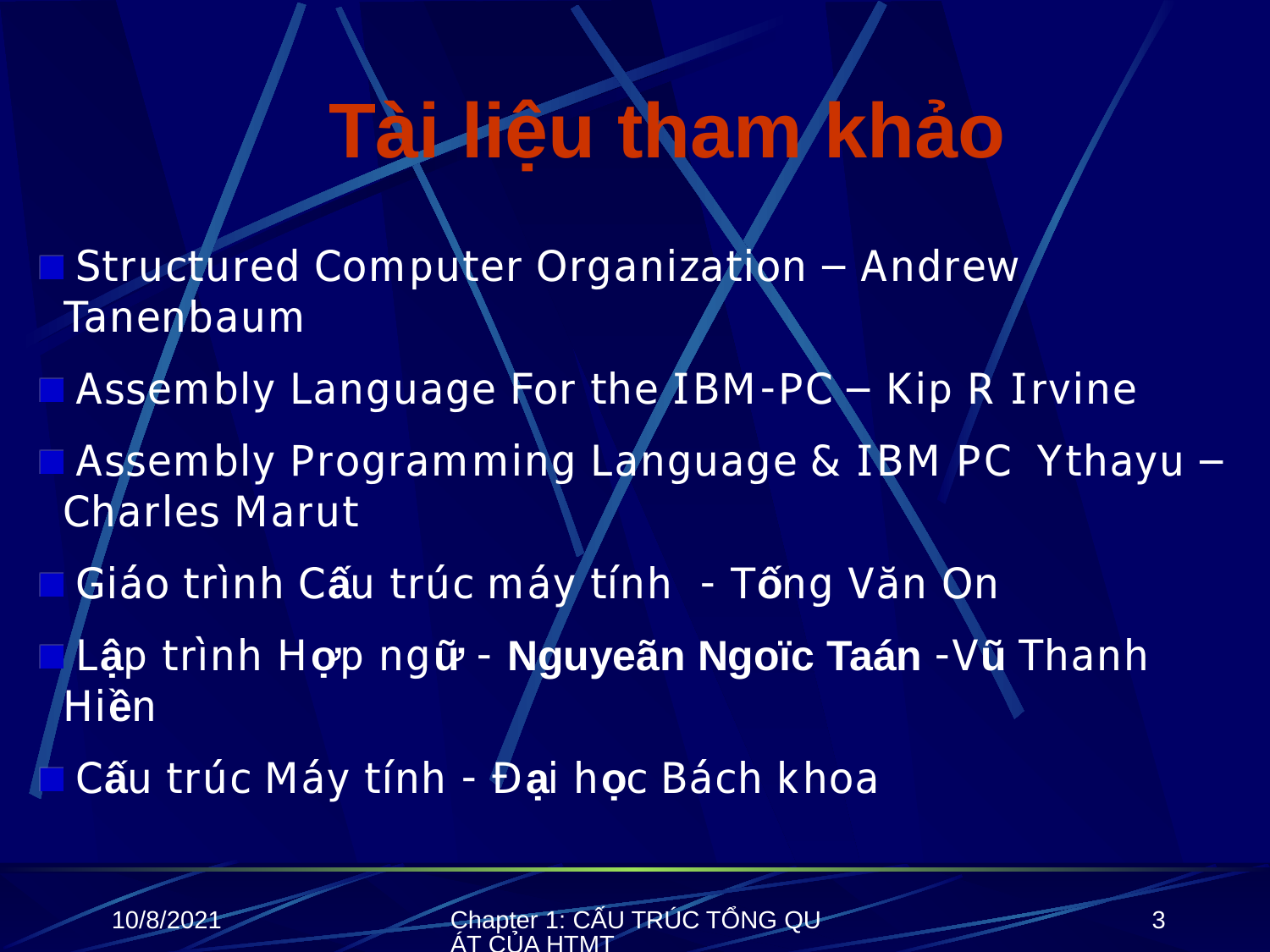

# Tài liệu tham khảo
 Structured Computer Organization – Andrew    Tanenbaum
 Assembly Language For the IBM-PC – Kip R Irvine
 Assembly Programming Language & IBM PC  Ythayu – Charles Marut
 Giáo trình Cấu trúc máy tính  - Tống Văn On
 Lập trình Hợp ngữ - Nguyeãn Ngoïc Taán -Vũ Thanh Hiền
 Cấu trúc Máy tính - Đại học Bách khoa
10/8/2021
Chapter 1: CẤU TRÚC TỔNG QUÁT CỦA HTMT
3